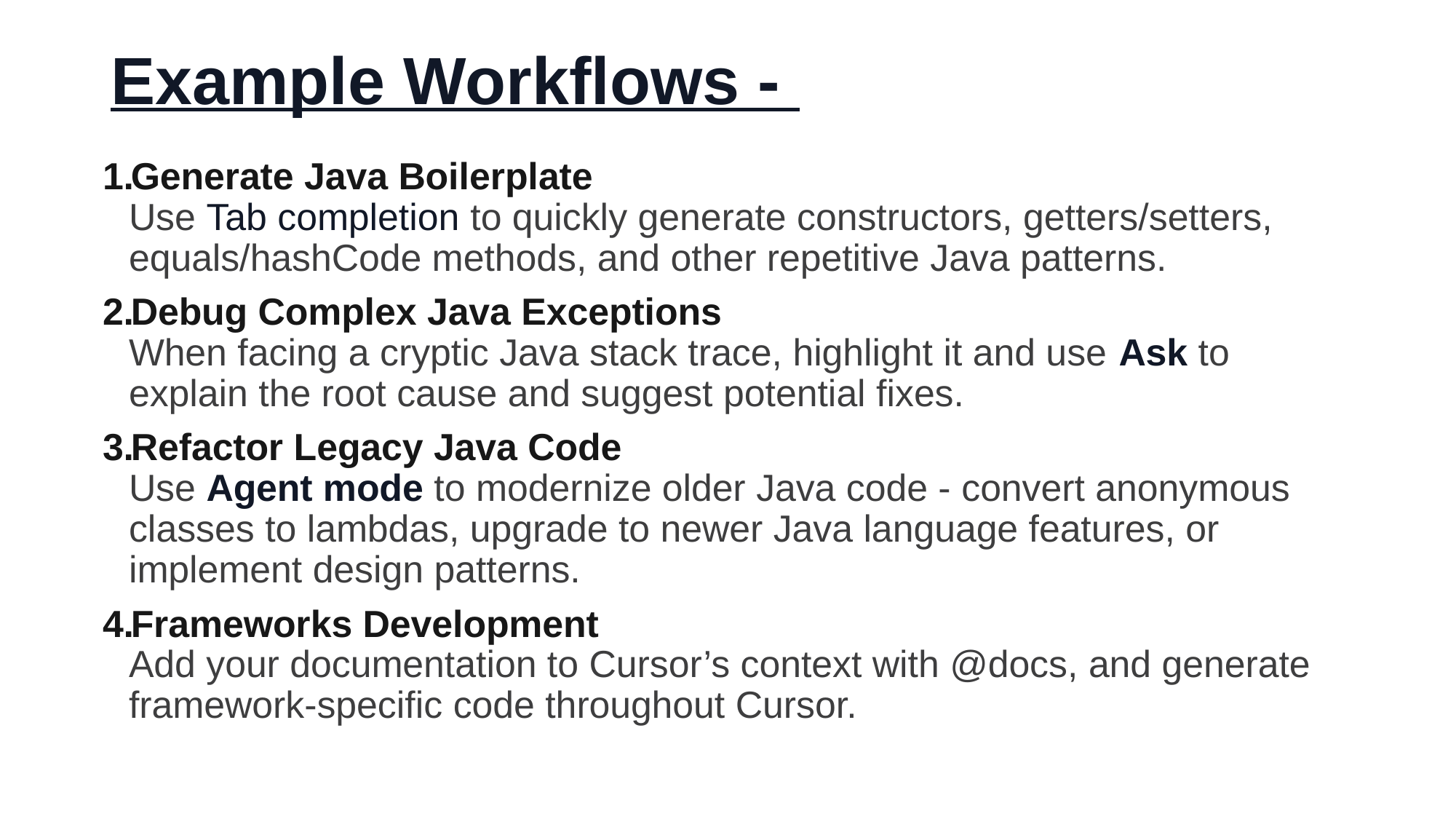

# Example Workflows -
Generate Java Boilerplate
Use Tab completion to quickly generate constructors, getters/setters, equals/hashCode methods, and other repetitive Java patterns.
Debug Complex Java Exceptions
When facing a cryptic Java stack trace, highlight it and use Ask to explain the root cause and suggest potential fixes.
Refactor Legacy Java Code
Use Agent mode to modernize older Java code - convert anonymous classes to lambdas, upgrade to newer Java language features, or implement design patterns.
Frameworks Development
Add your documentation to Cursor’s context with @docs, and generate framework-specific code throughout Cursor.